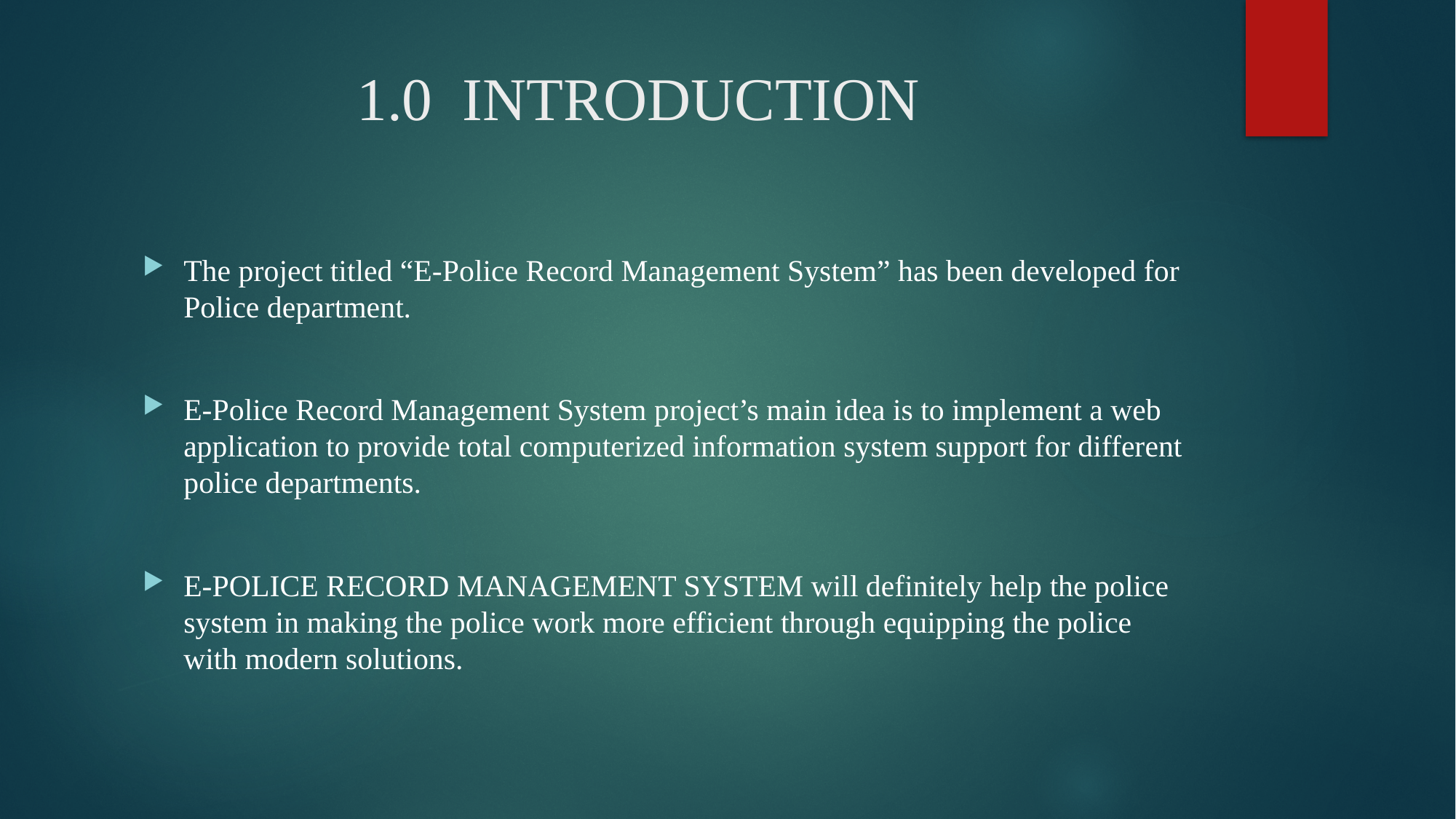

# 1.0  INTRODUCTION
The project titled “E-Police Record Management System” has been developed for Police department.

E-Police Record Management System project’s main idea is to implement a web application to provide total computerized information system support for different police departments.

E-POLICE RECORD MANAGEMENT SYSTEM will definitely help the police system in making the police work more efficient through equipping the police with modern solutions.